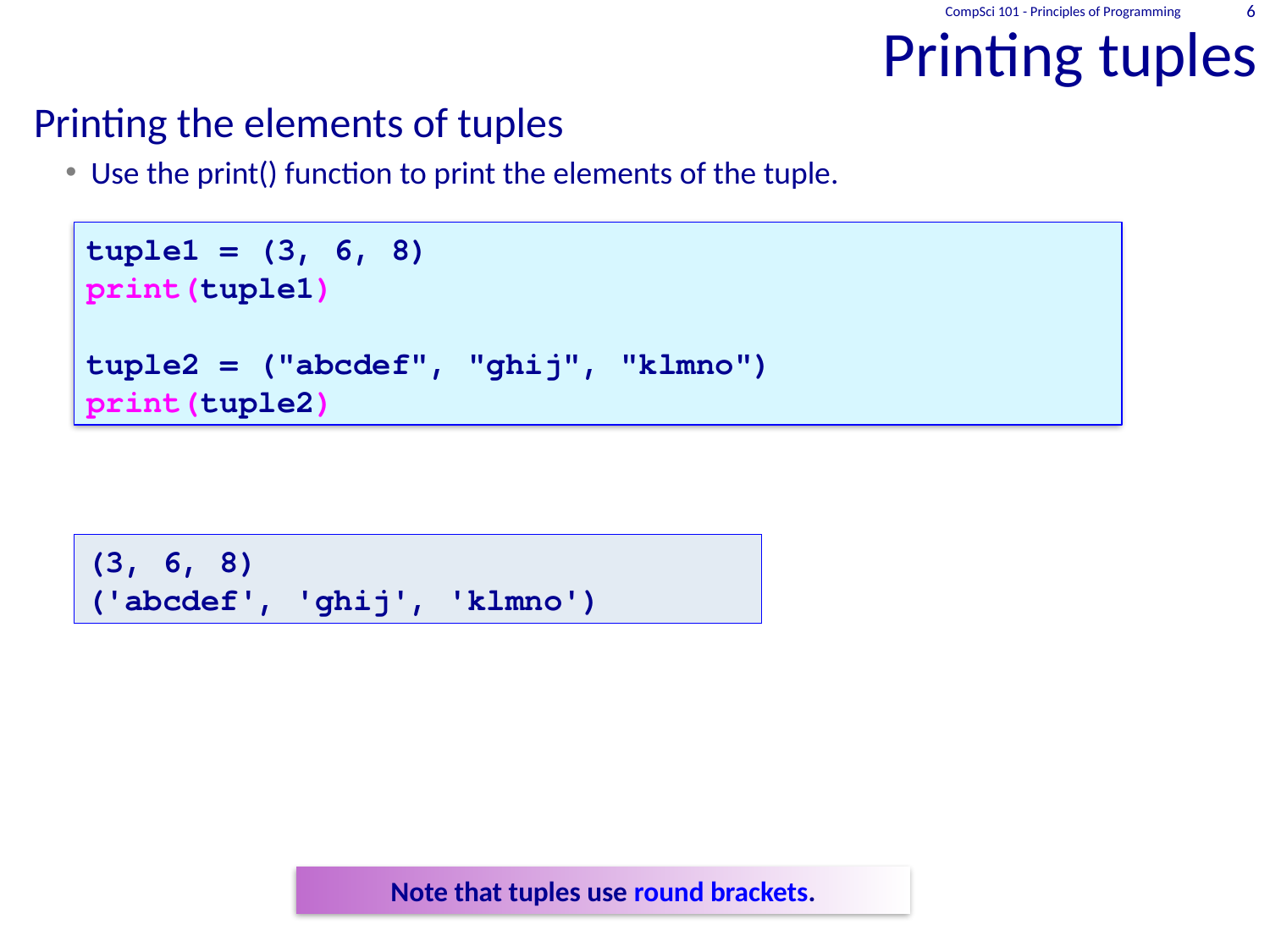

# Printing tuples
CompSci 101 - Principles of Programming
6

Printing the elements of tuples
Use the print() function to print the elements of the tuple.

tuple1 = (3, 6, 8)
print(tuple1)

tuple2 = ("abcdef", "ghij", "klmno")
print(tuple2)
(3, 6, 8)
('abcdef', 'ghij', 'klmno')
Note that tuples use round brackets.